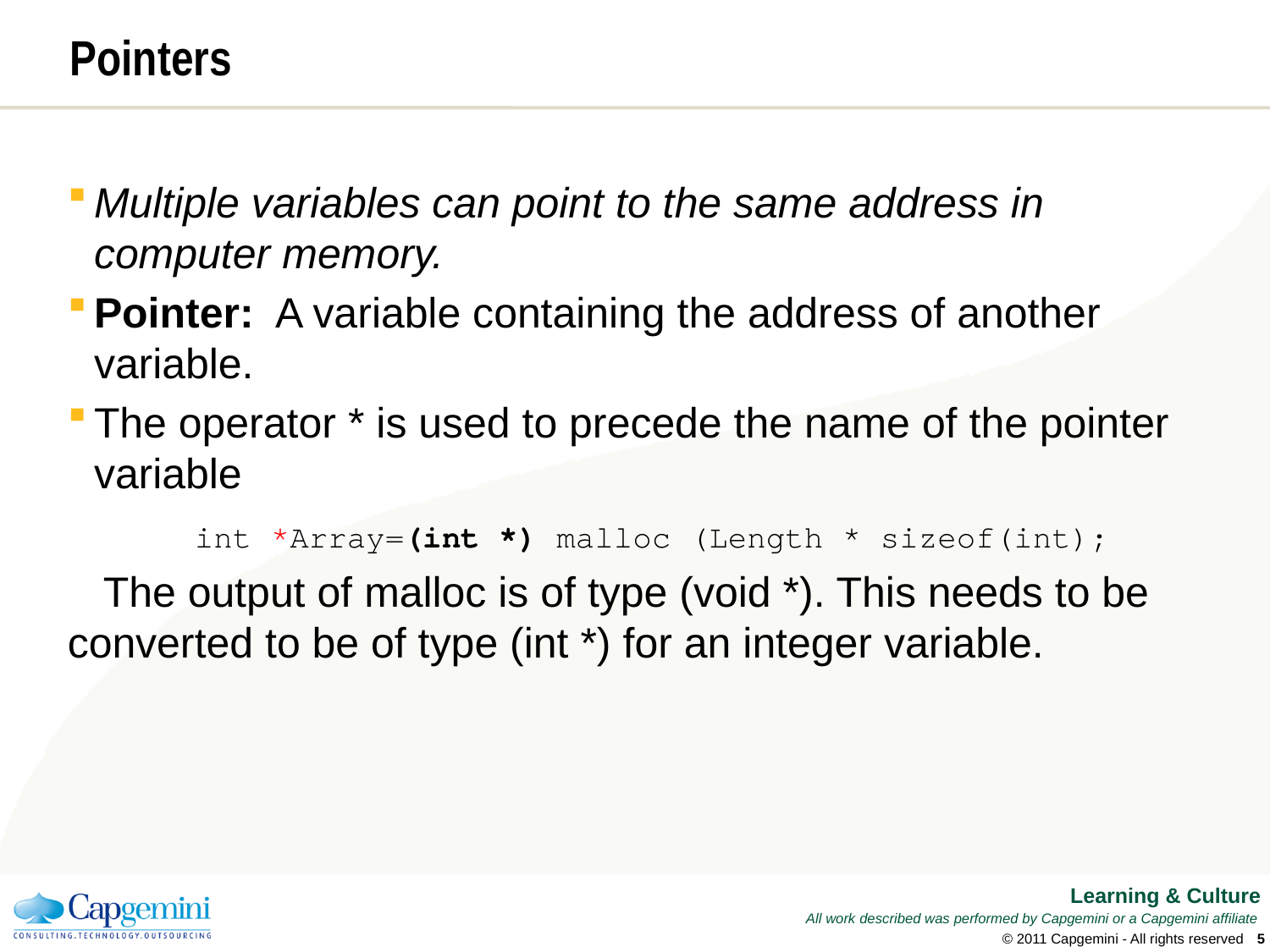

# Pointers
Multiple variables can point to the same address in computer memory.
Pointer:  A variable containing the address of another variable.
The operator * is used to precede the name of the pointer variable
	int *Array=(int *) malloc (Length * sizeof(int);
    The output of malloc is of type (void *). This needs to be converted to be of type (int *) for an integer variable.

© 2011 Capgemini - All rights reserved
5